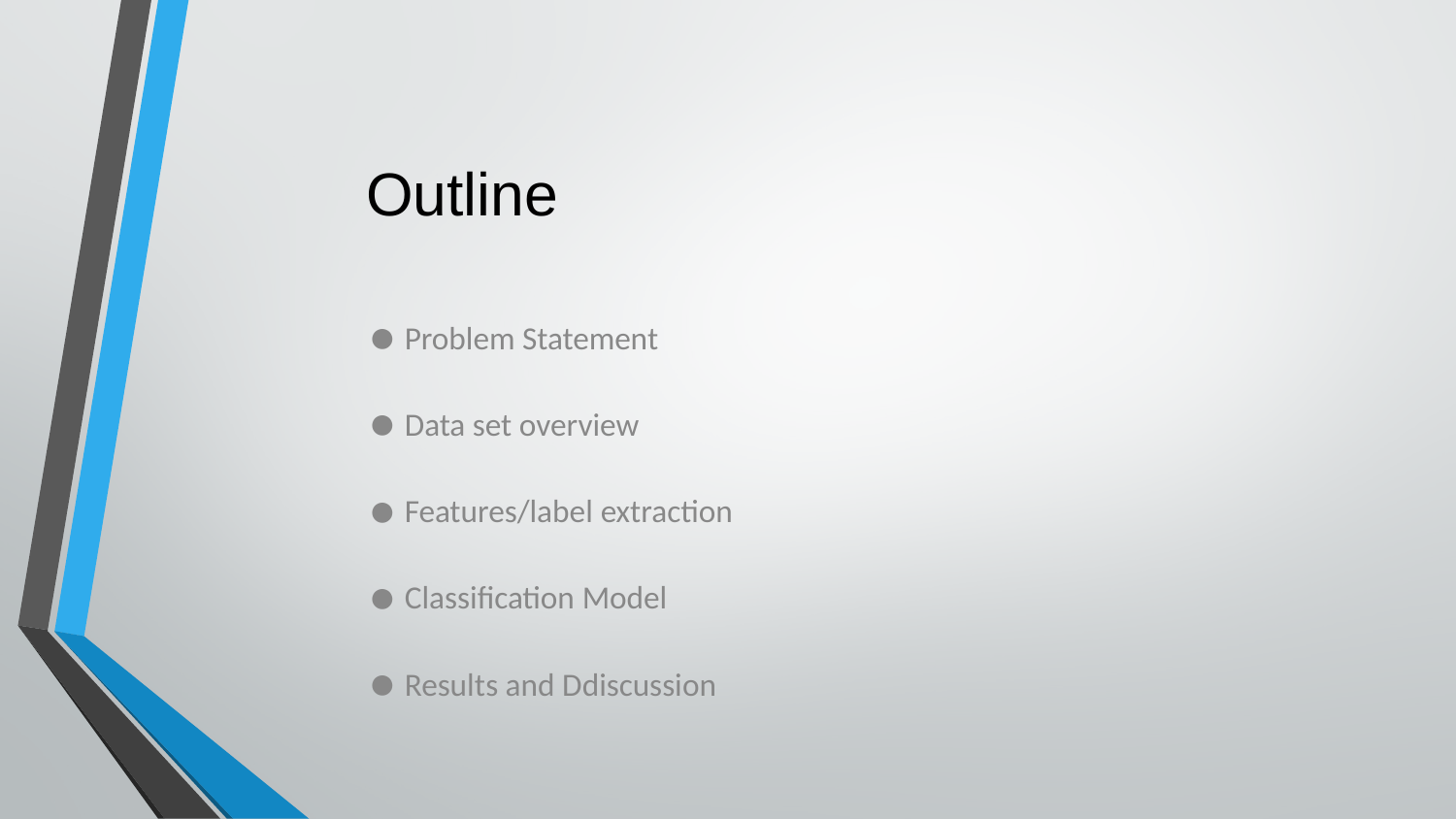

Outline
Problem Statement
Data set overview
Features/label extraction
Classification Model
Results and Ddiscussion